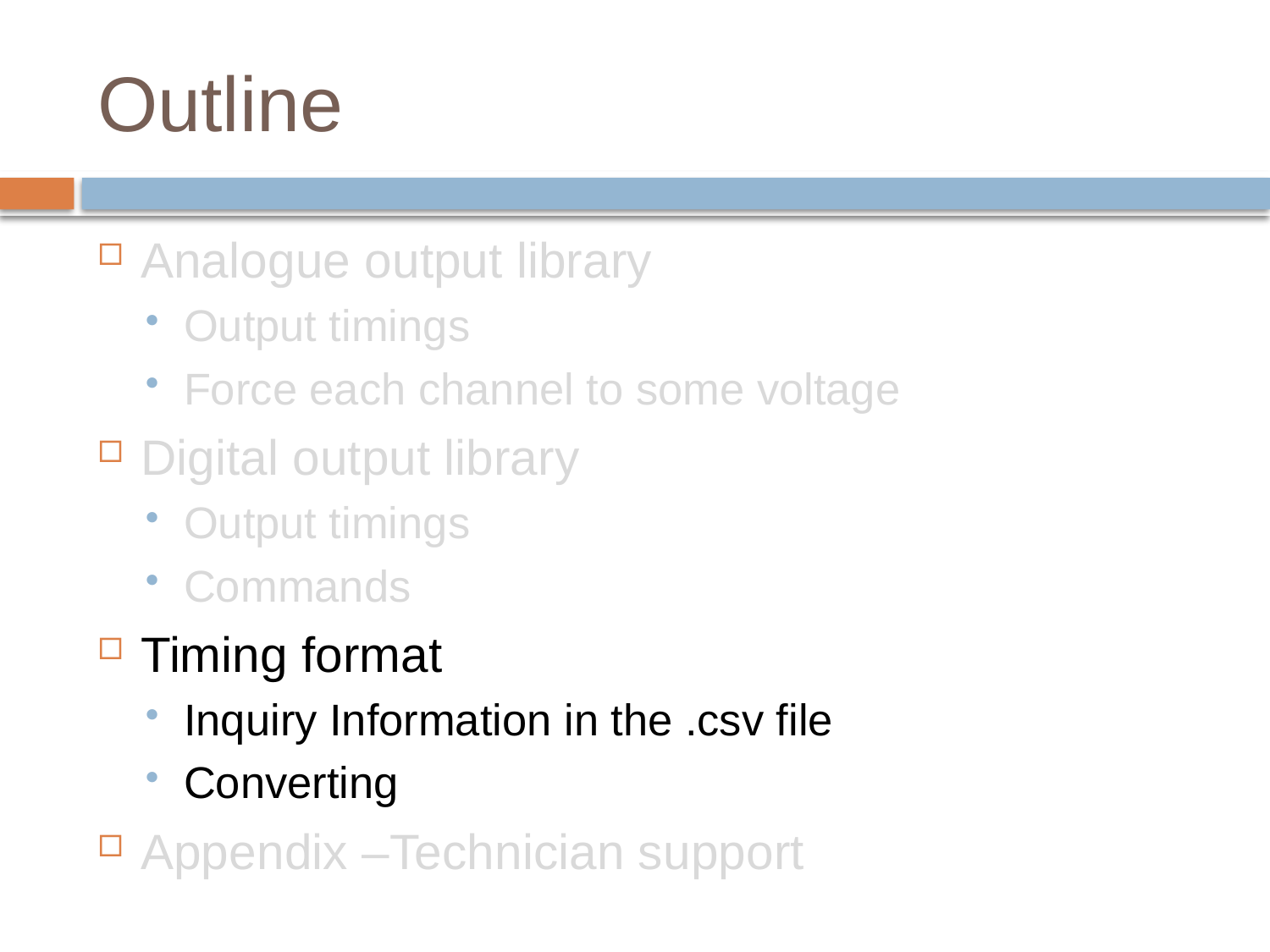

# Outline
Analogue output library
Output timings
Force each channel to some voltage
Digital output library
Output timings
Commands
Timing format
Inquiry Information in the .csv file
Converting
Appendix –Technician support